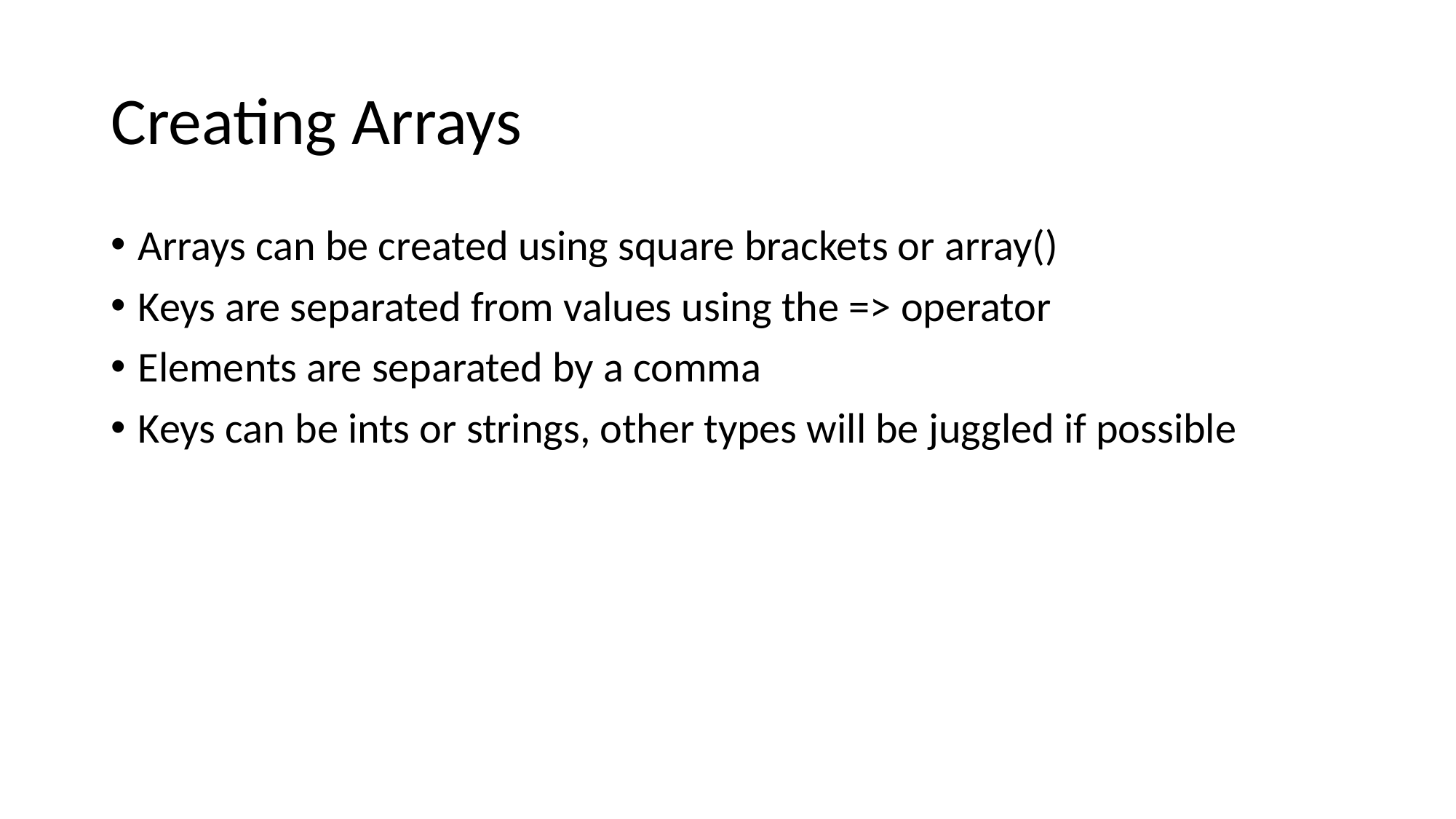

# Creating Arrays
Arrays can be created using square brackets or array()
Keys are separated from values using the => operator
Elements are separated by a comma
Keys can be ints or strings, other types will be juggled if possible